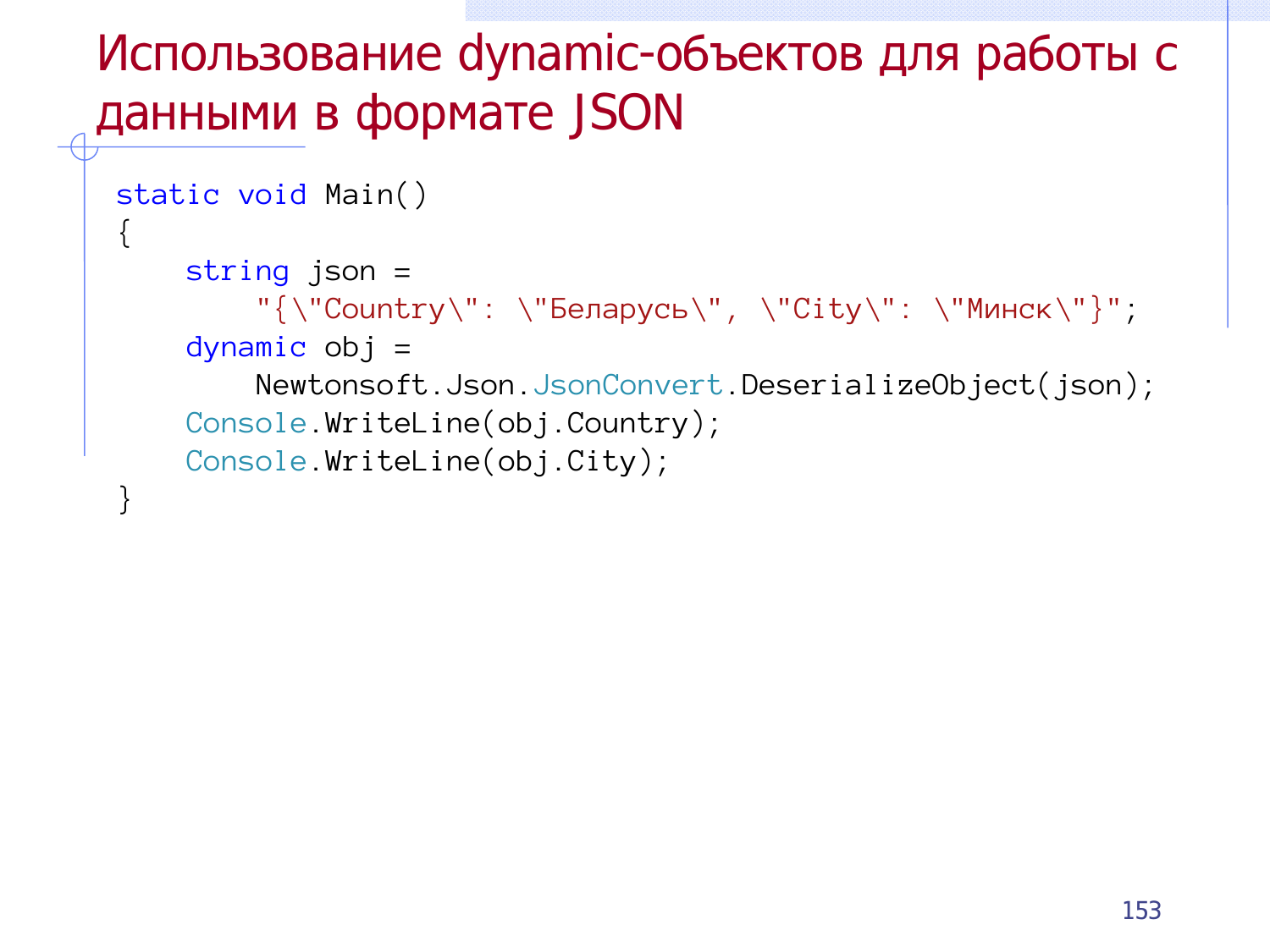

# Использование dynamic-объектов для работы с данными в формате JSON
static void Main()
{
    string json =
        "{\"Country\": \"Беларусь\", \"City\": \"Минск\"}";
    dynamic obj =
        Newtonsoft.Json.JsonConvert.DeserializeObject(json);
    Console.WriteLine(obj.Country);
    Console.WriteLine(obj.City);
}
153